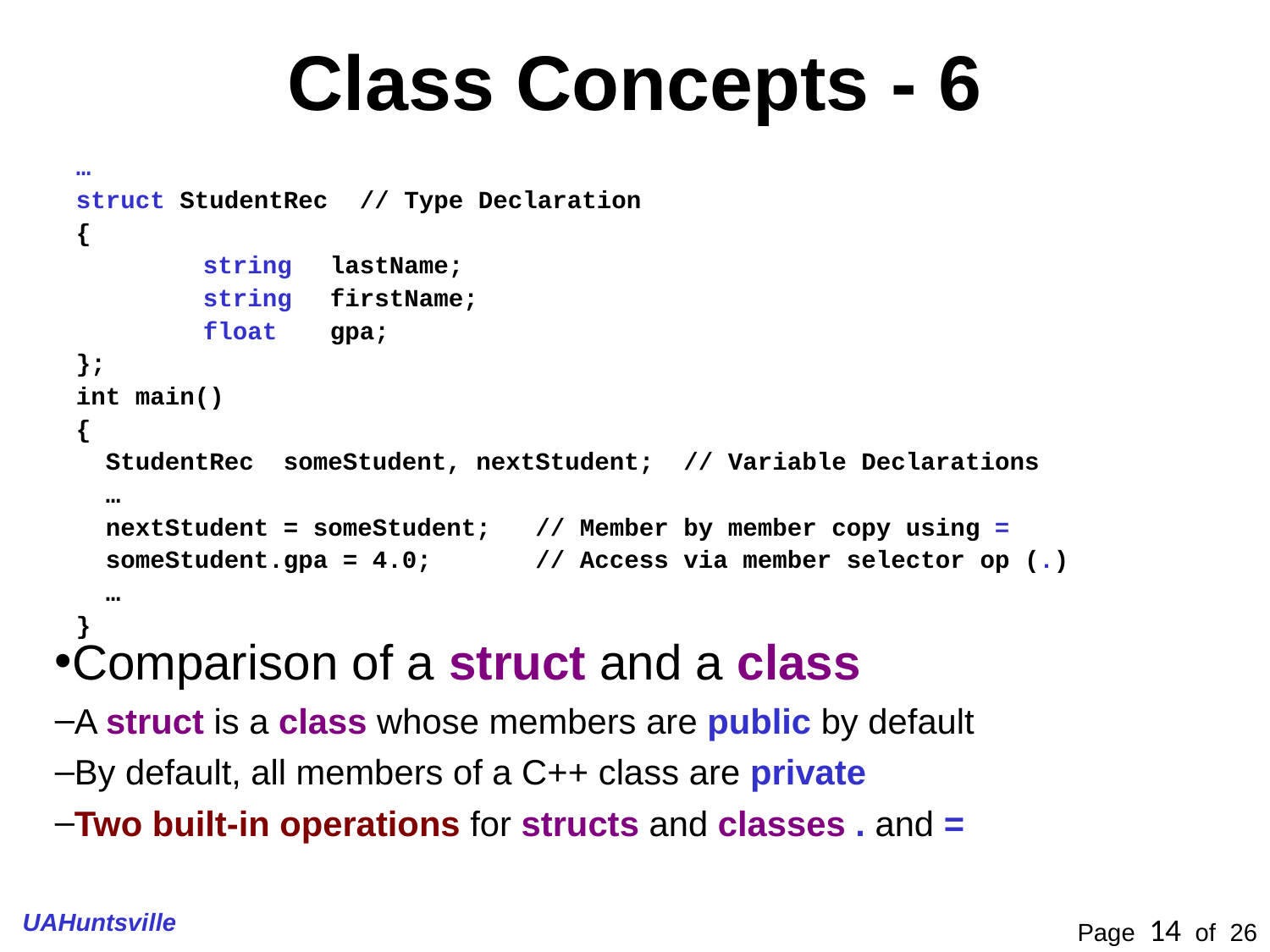

Class Concepts - 6
…
struct StudentRec	  // Type Declaration
{
	string	lastName;
	string	firstName;
	float	gpa;
};
int main()
{
  StudentRec  someStudent, nextStudent;  // Variable Declarations
  …
  nextStudent = someStudent;   // Member by member copy using =
  someStudent.gpa = 4.0;       // Access via member selector op (.)
  …
}
Comparison of a struct and a class
A struct is a class whose members are public by default
By default, all members of a C++ class are private
Two built-in operations for structs and classes . and =
UAHuntsville